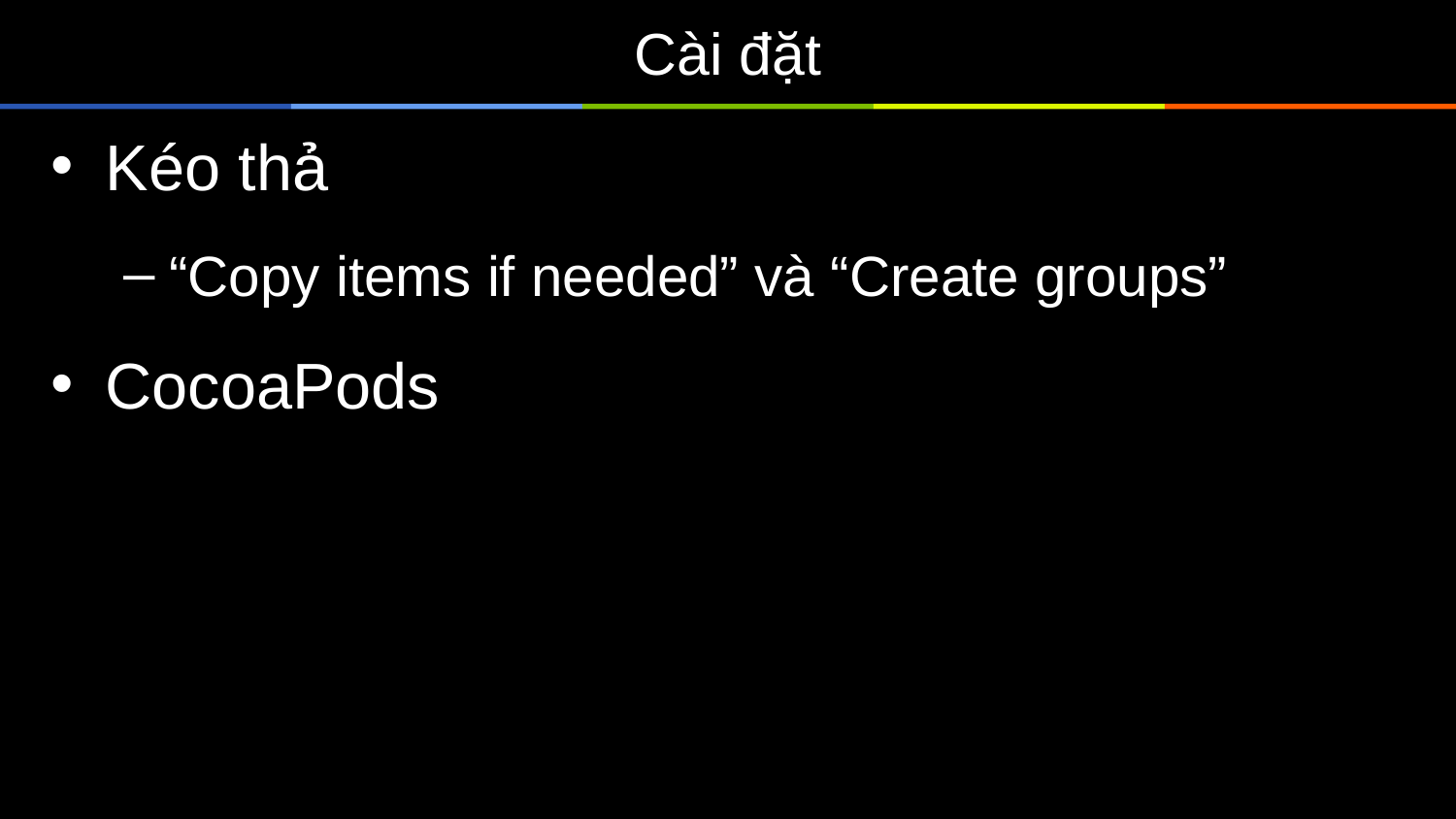

# Cài đặt
Kéo thả
“Copy items if needed” và “Create groups”
CocoaPods